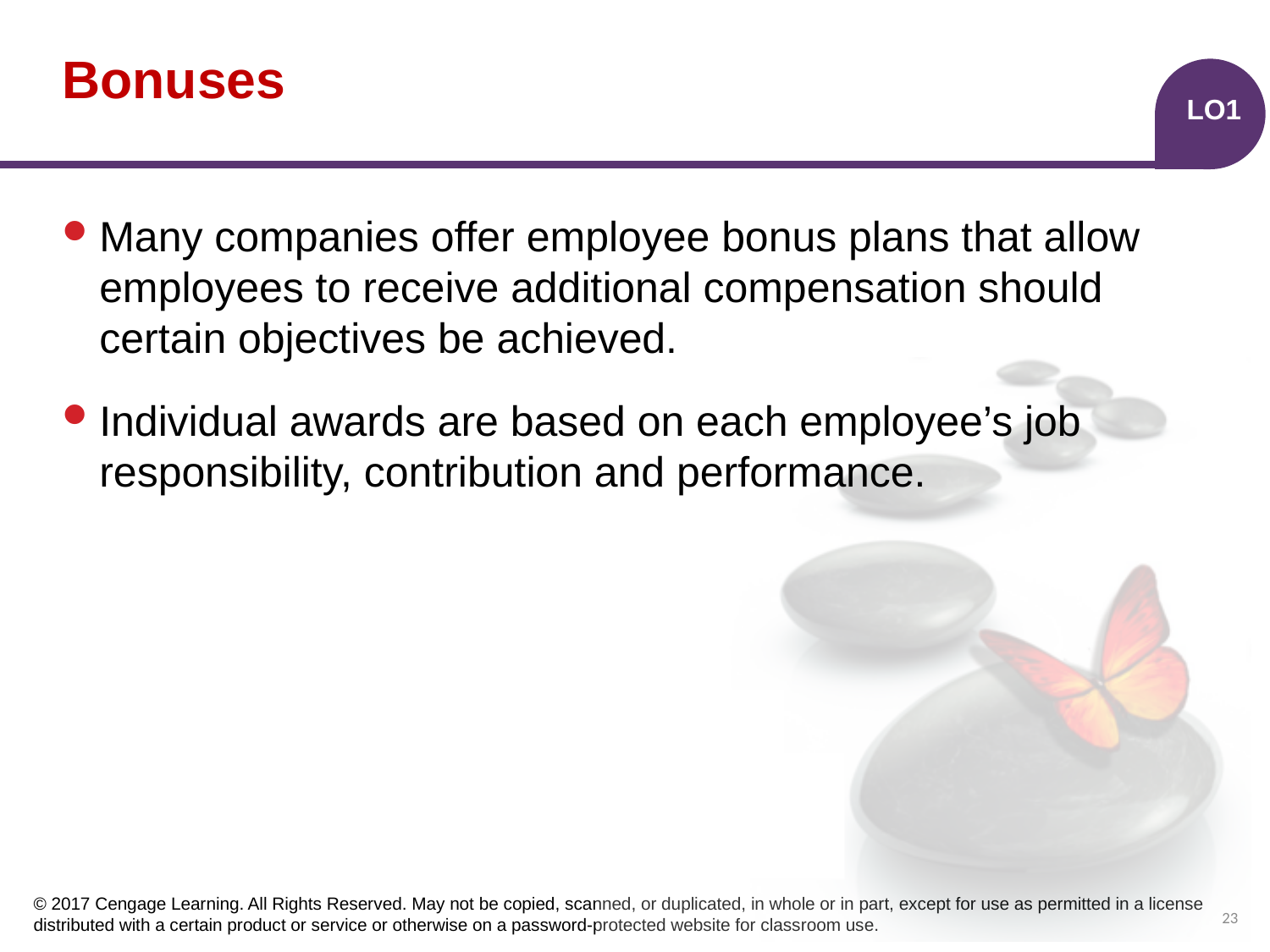

# Bonuses
LO1
Many companies offer employee bonus plans that allow employees to receive additional compensation should certain objectives be achieved.
Individual awards are based on each employee’s job responsibility, contribution and performance.

23